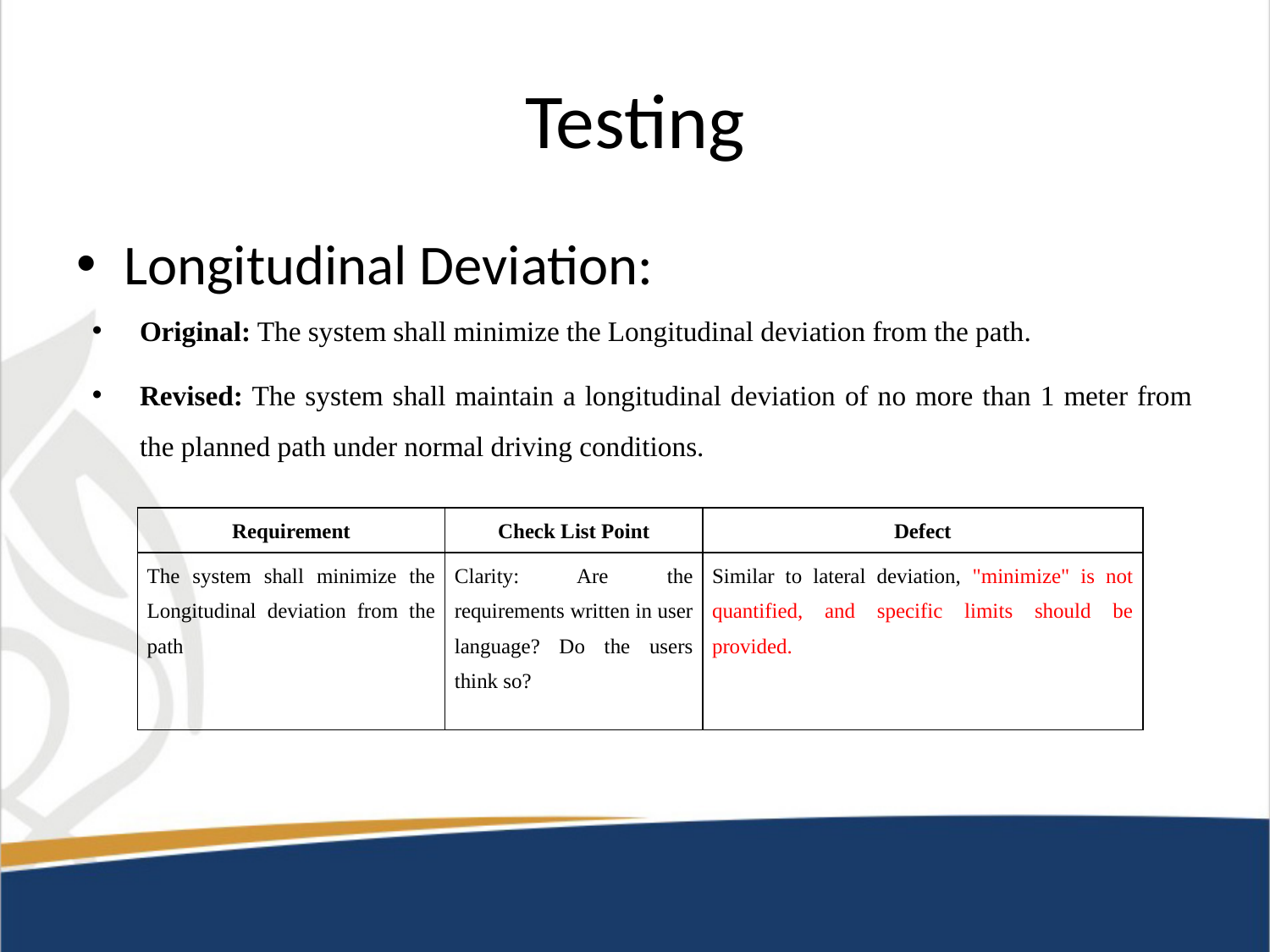

# Testing
Longitudinal Deviation:
Original: The system shall minimize the Longitudinal deviation from the path.
Revised: The system shall maintain a longitudinal deviation of no more than 1 meter from the planned path under normal driving conditions.

| Requirement | Check List Point | Defect |
| --- | --- | --- |
| The system shall minimize the Longitudinal deviation from the path | Clarity: Are the requirements written in user language? Do the users think so? | Similar to lateral deviation, "minimize" is not quantified, and specific limits should be provided. |